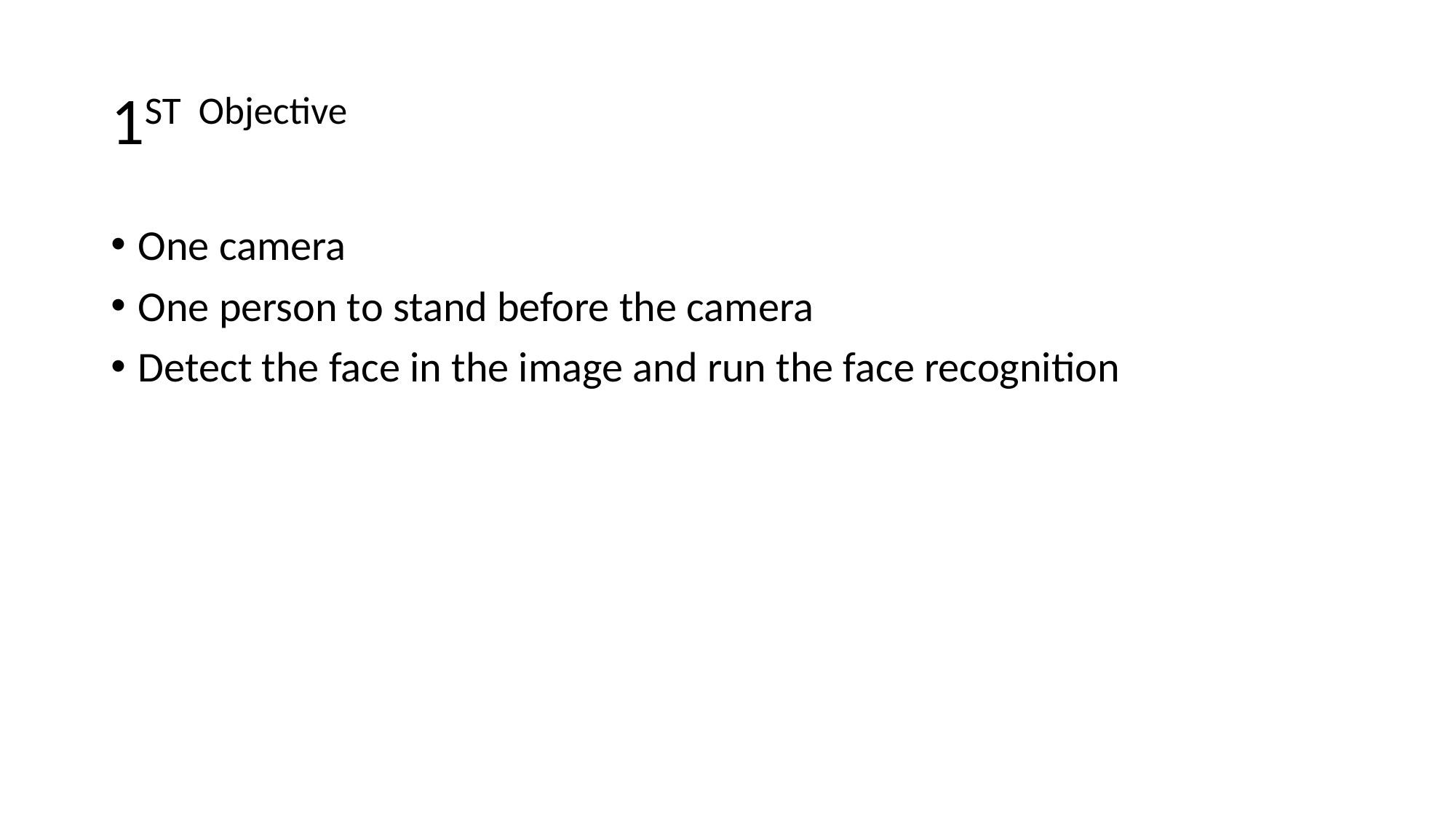

# 1ST  Objective
One camera
One person to stand before the camera
Detect the face in the image and run the face recognition